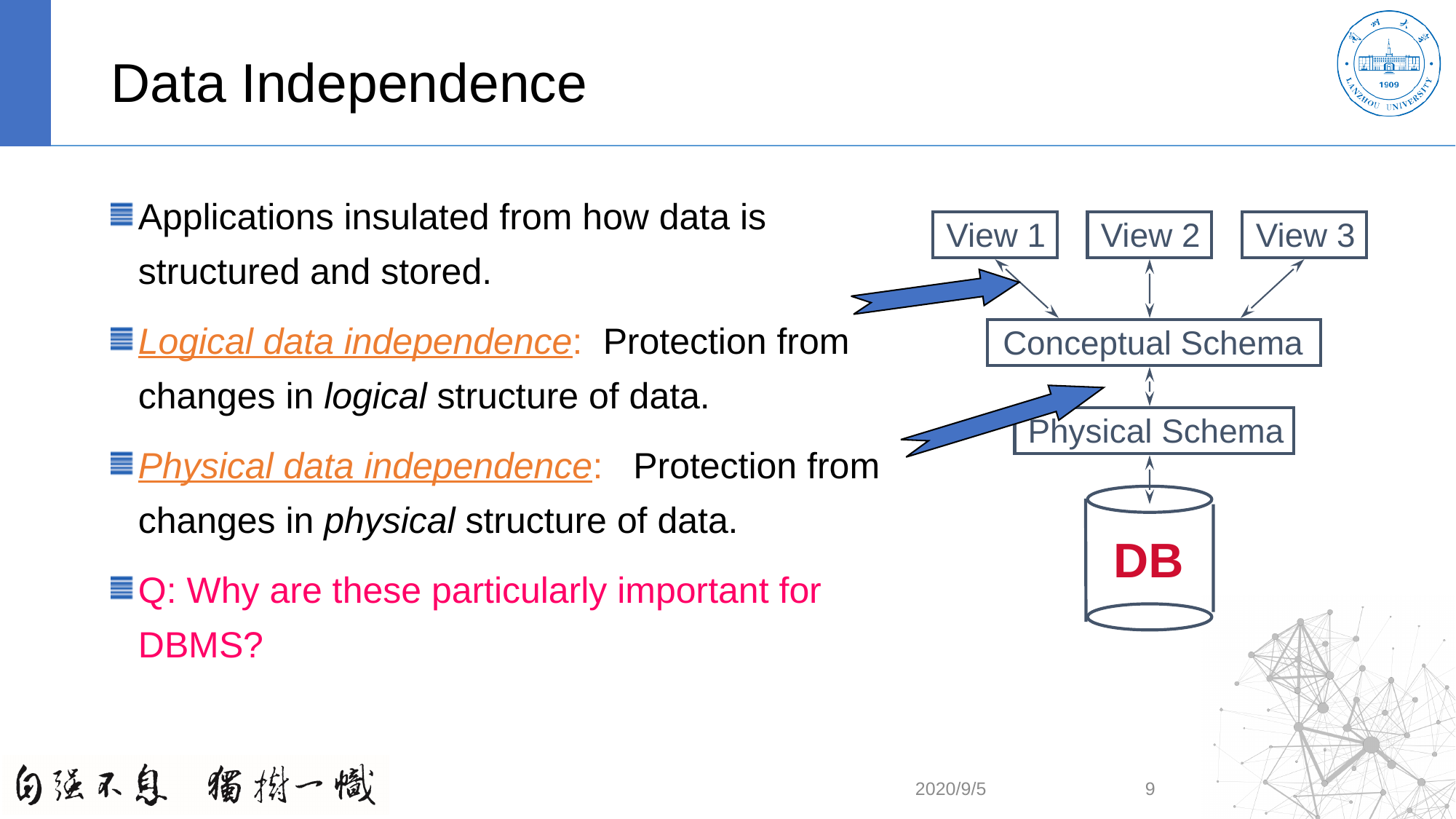

# Data Independence
Applications insulated from how data is structured and stored.
Logical data independence:  Protection from changes in logical structure of data.
Physical data independence:   Protection from changes in physical structure of data.
Q: Why are these particularly important for DBMS?

View 1
View 2
View 3

Conceptual Schema

Physical Schema

DB

2020/9/5
9